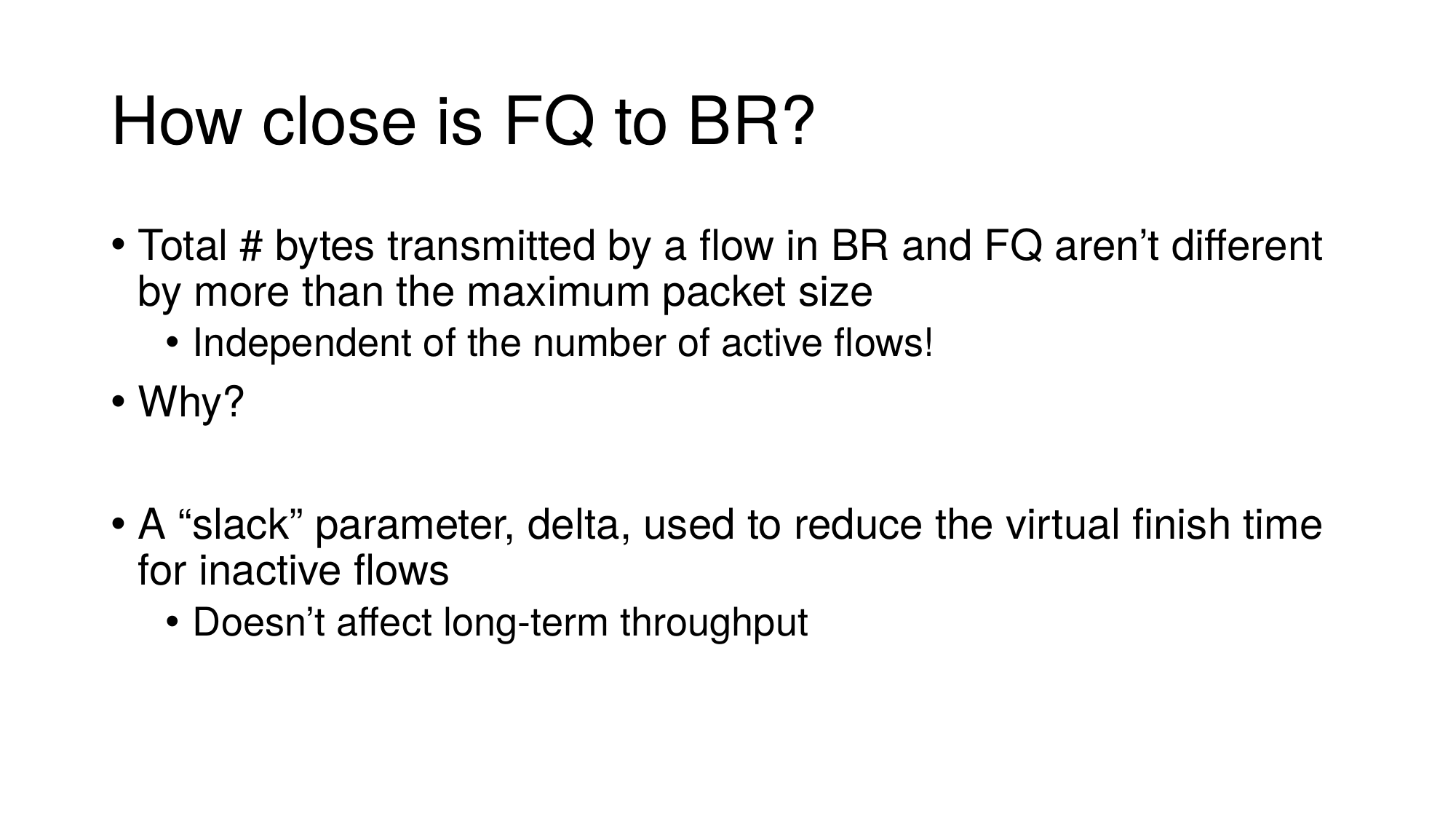

# How close is FQ to BR?
Total # bytes transmitted by a flow in BR and FQ aren’t different by more than the maximum packet size
Independent of the number of active flows!
Why?

A “slack” parameter, delta, used to reduce the virtual finish time for inactive flows
Doesn’t affect long-term throughput